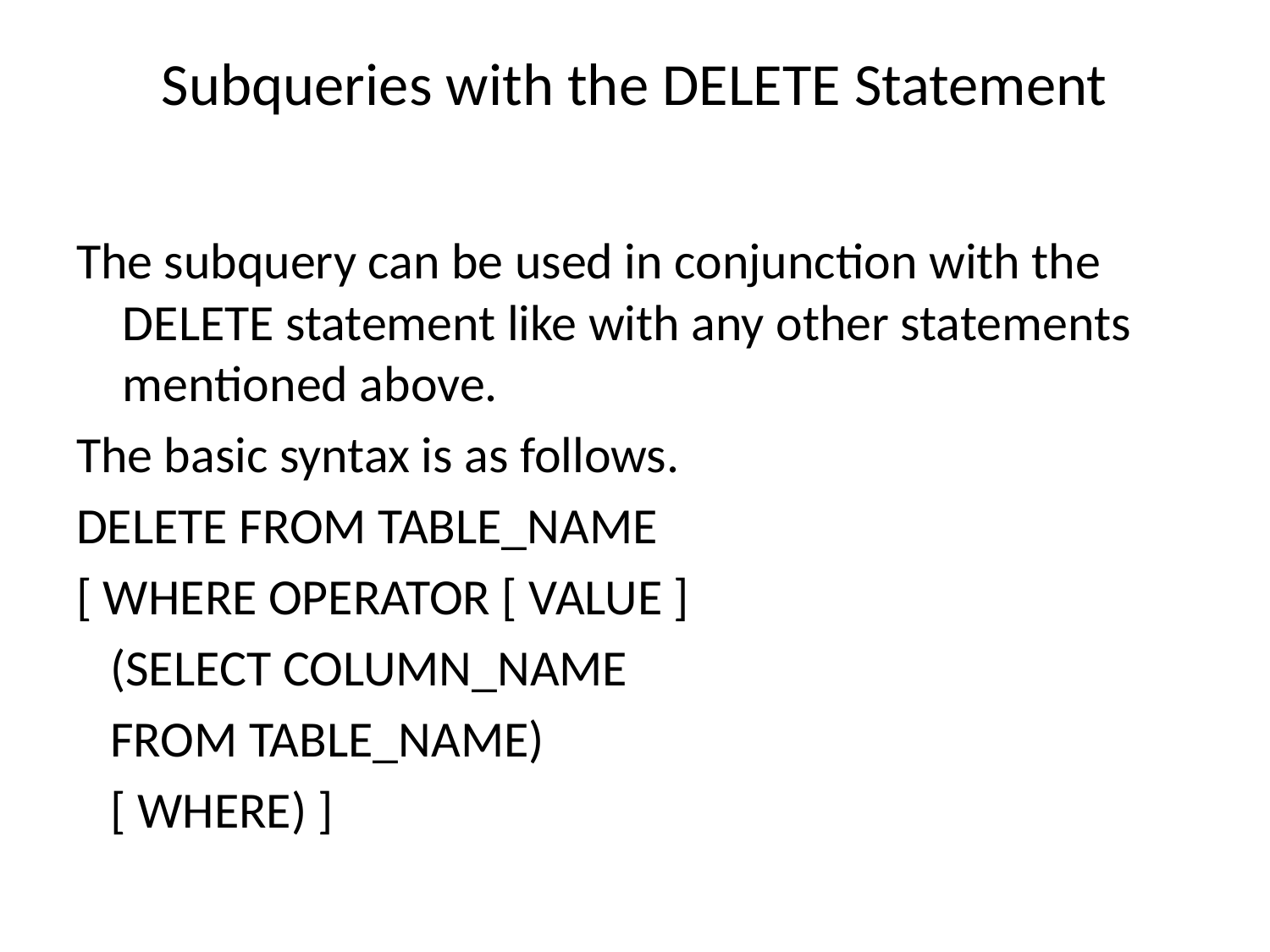

# Subqueries with the DELETE Statement
The subquery can be used in conjunction with the DELETE statement like with any other statements mentioned above.
The basic syntax is as follows.
DELETE FROM TABLE_NAME
[ WHERE OPERATOR [ VALUE ]
   (SELECT COLUMN_NAME
   FROM TABLE_NAME)
   [ WHERE) ]